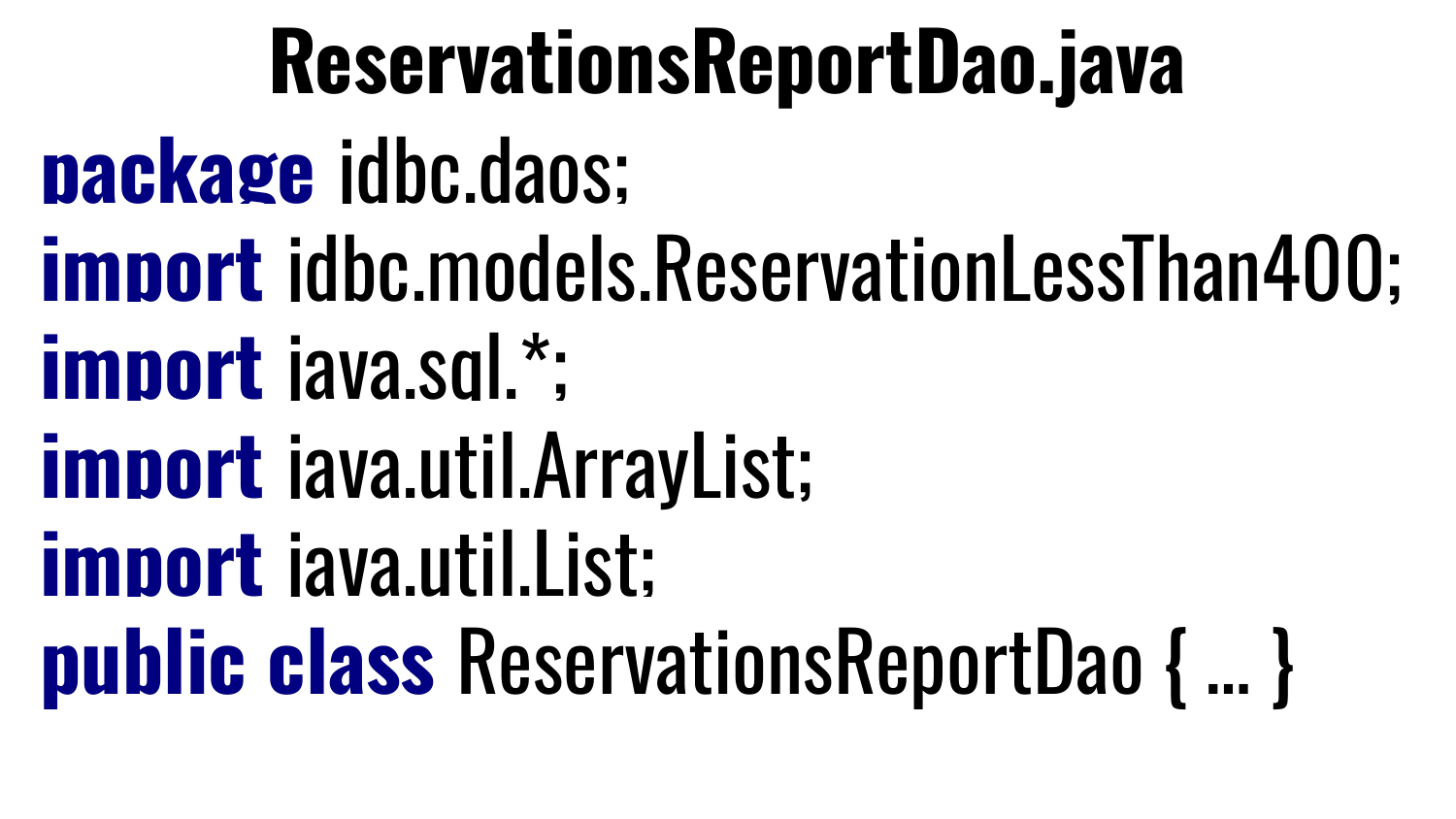

# ReservationsReportDao.java
package jdbc.daos;
import jdbc.models.ReservationLessThan400;
import java.sql.*;
import java.util.ArrayList;
import java.util.List;
public class ReservationsReportDao { … }